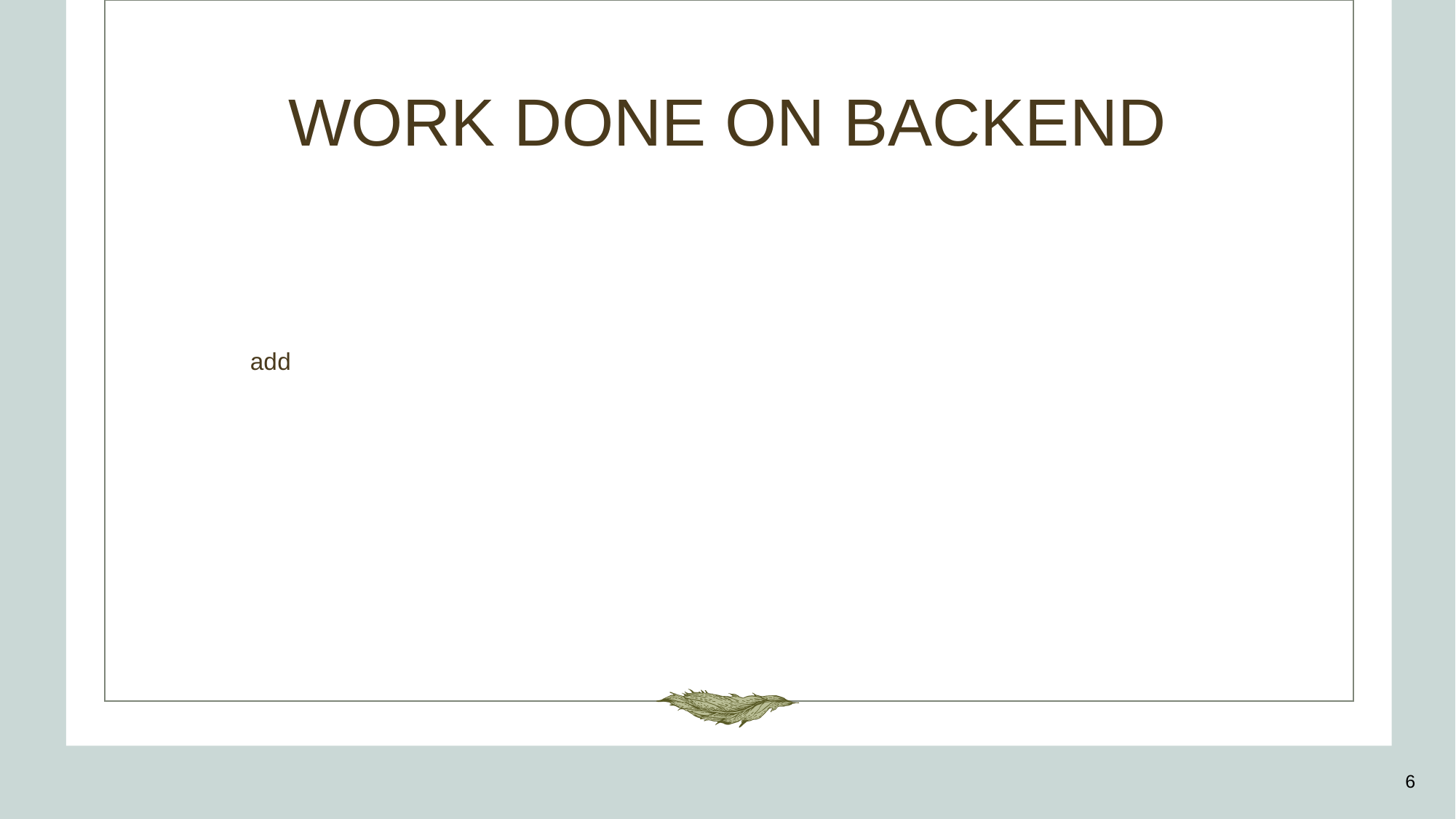

# WORK DONE ON BACKEND

add​

6